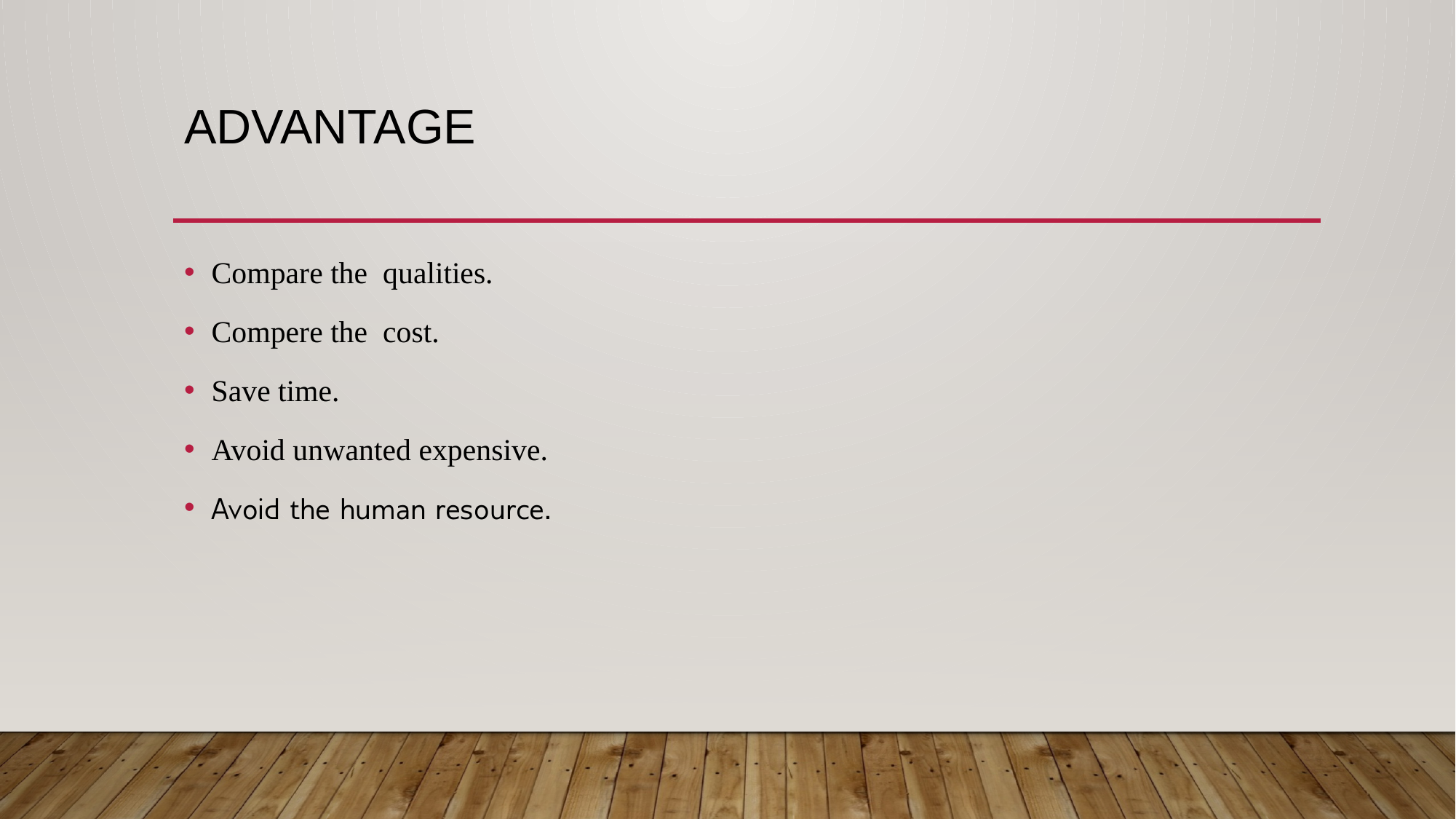

# Advantage
Compare the  qualities.
Compere the  cost.
Save time.
Avoid unwanted expensive.
Avoid the human resource.